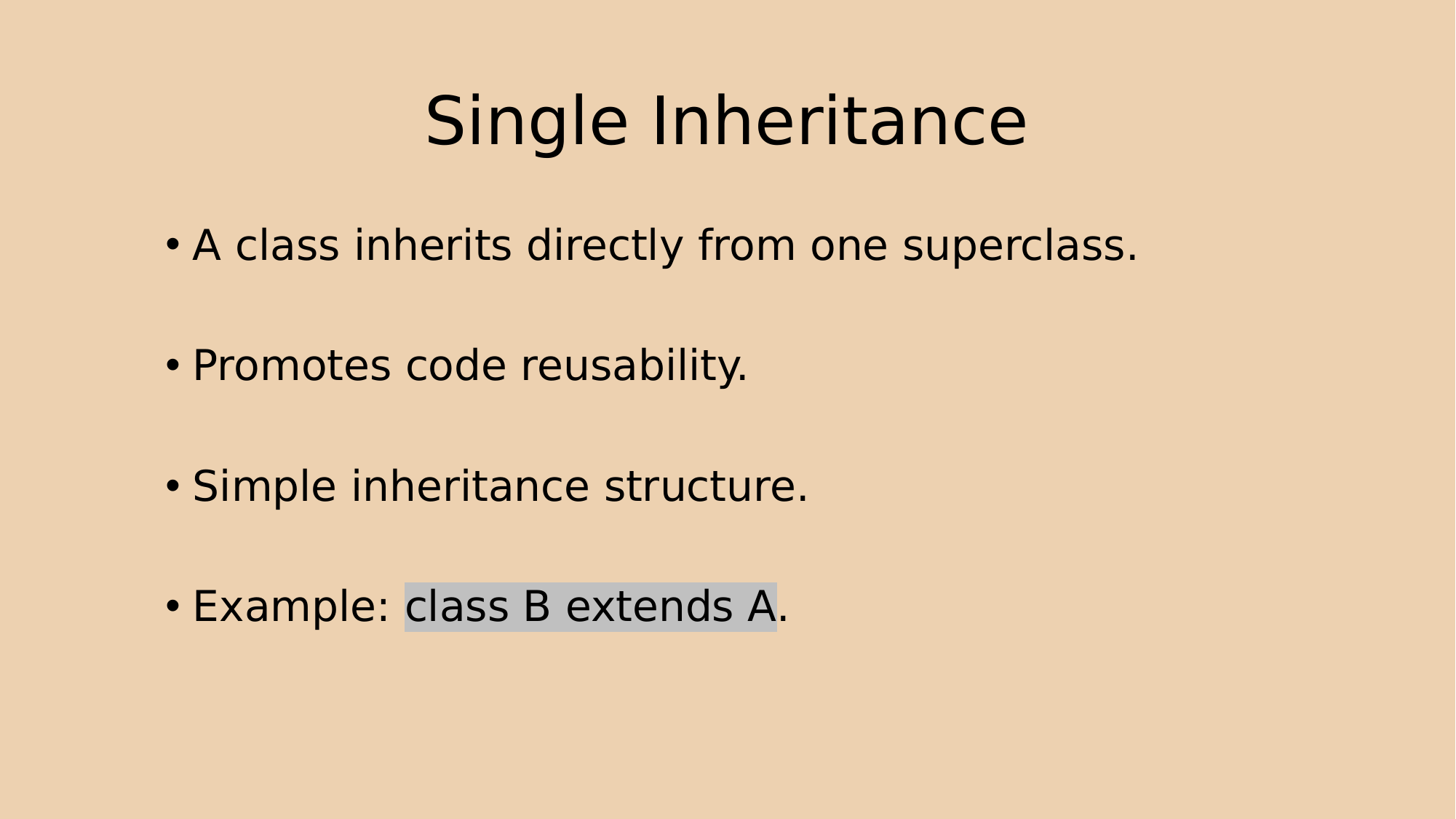

# Single Inheritance
A class inherits directly from one superclass.

Promotes code reusability.

Simple inheritance structure.

Example: class B extends A.